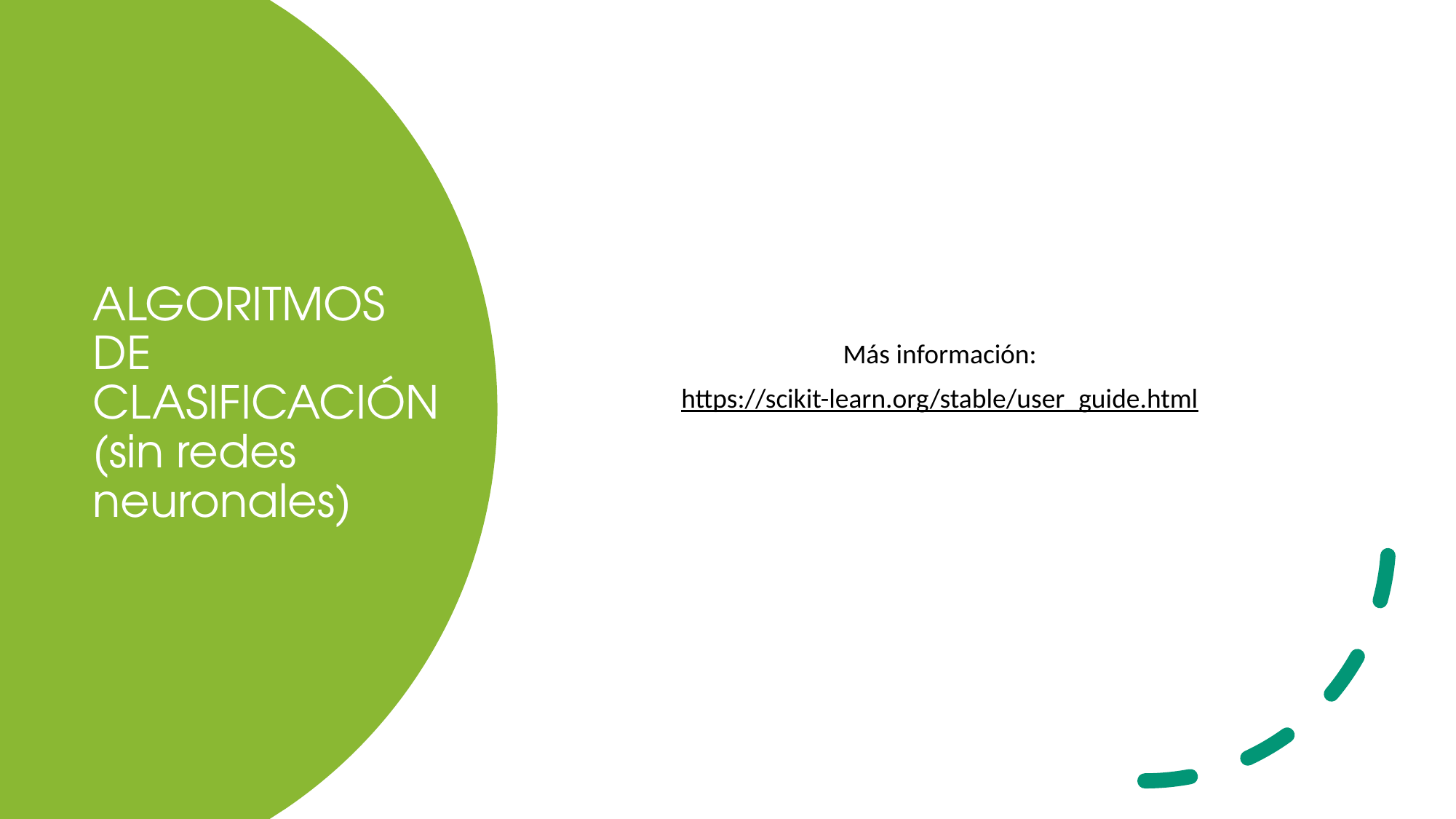

Más información:
https://scikit-learn.org/stable/user_guide.html

# ALGORITMOS DE CLASIFICACIÓN (sin redes neuronales)